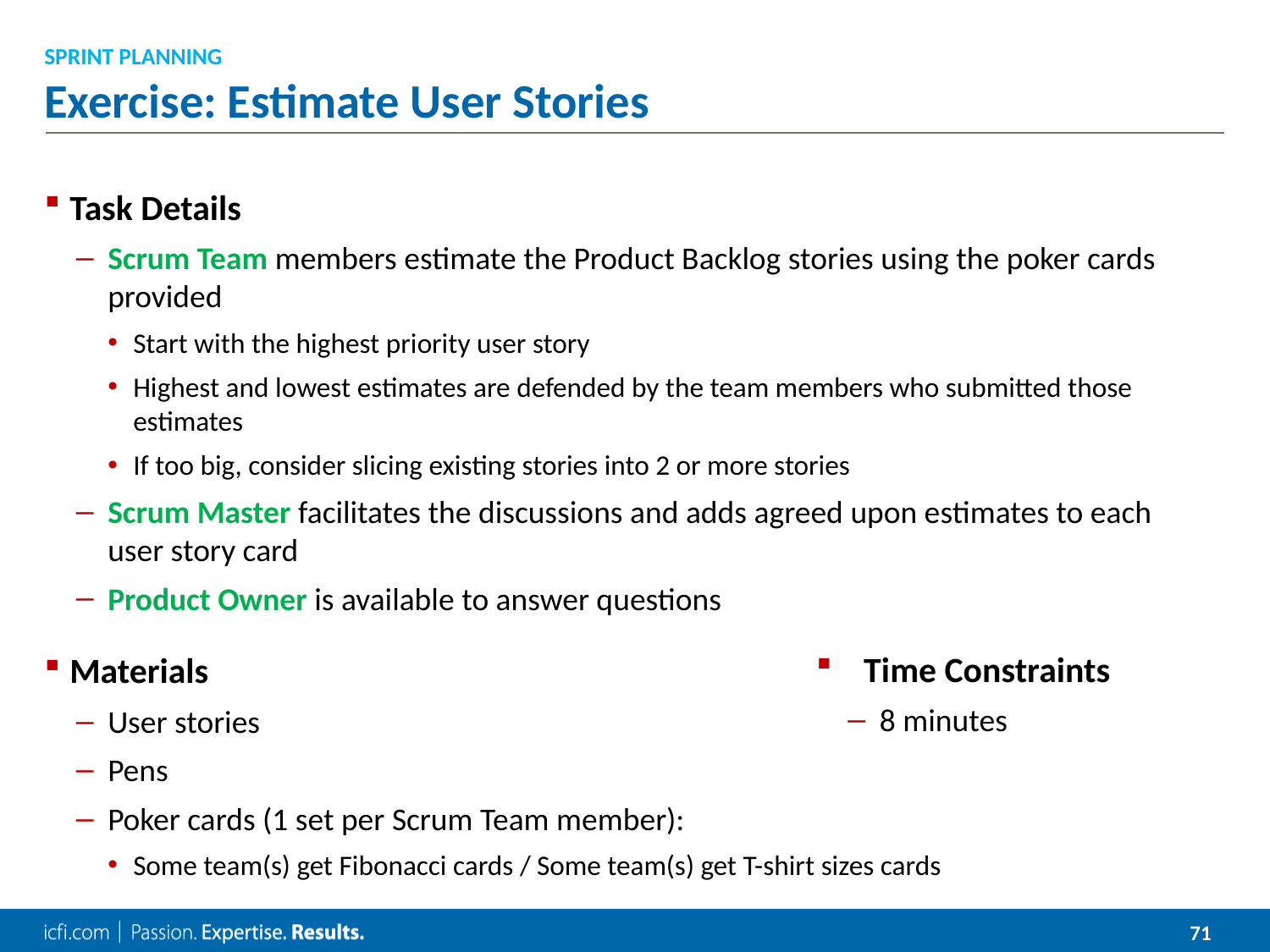

Sprint planning
# Exercise: Estimate User Stories
Task Details
Scrum Team members estimate the Product Backlog stories using the poker cards provided
Start with the highest priority user story
Highest and lowest estimates are defended by the team members who submitted those estimates
If too big, consider slicing existing stories into 2 or more stories
Scrum Master facilitates the discussions and adds agreed upon estimates to each user story card
Product Owner is available to answer questions
Materials
User stories
Pens
Poker cards (1 set per Scrum Team member):
Some team(s) get Fibonacci cards / Some team(s) get T-shirt sizes cards
Time Constraints
8 minutes